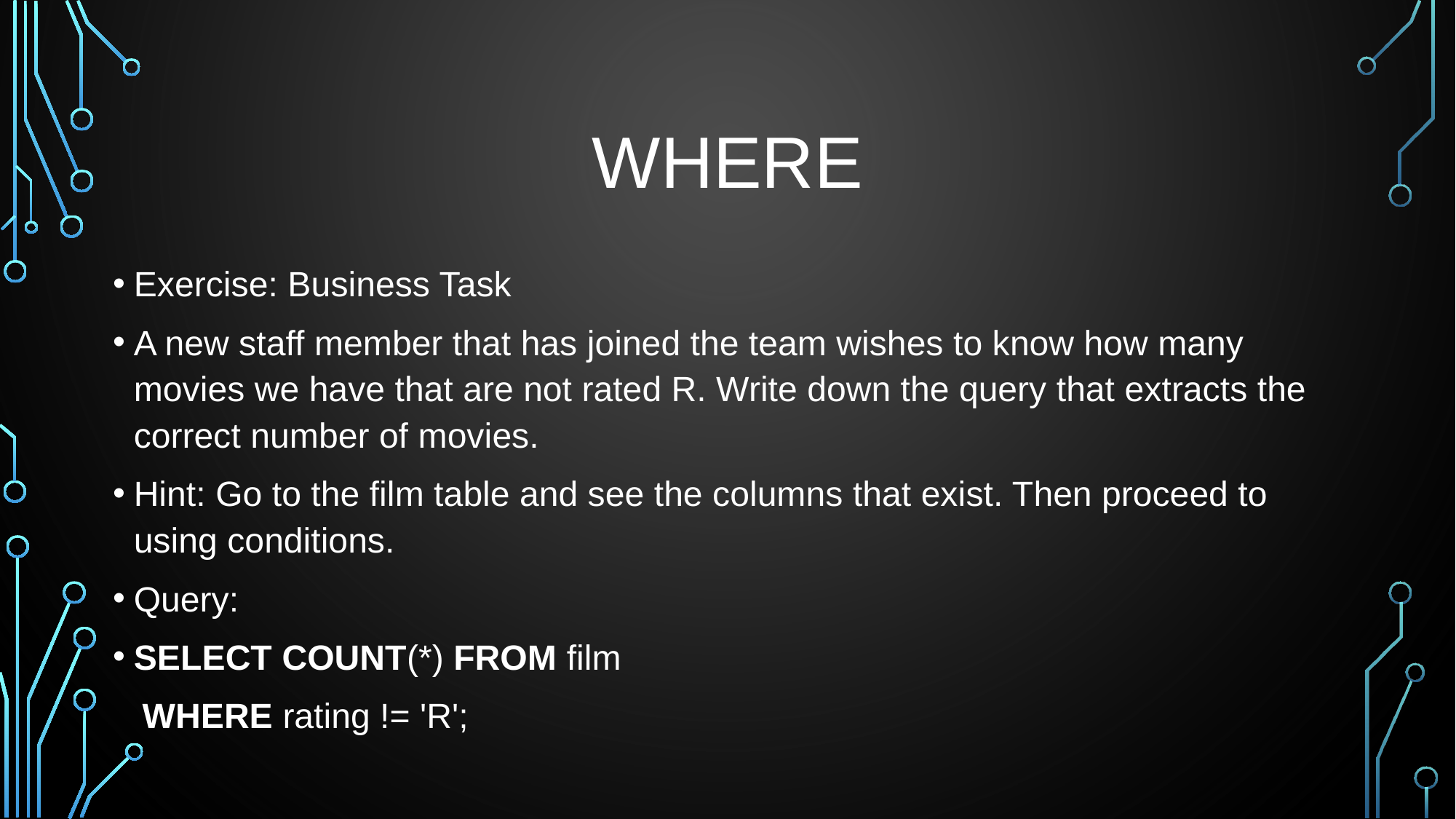

# WHERE
Exercise: Business Task
A new staff member that has joined the team wishes to know how many movies we have that are not rated R. Write down the query that extracts the correct number of movies.
Hint: Go to the film table and see the columns that exist. Then proceed to using conditions.
Query:
SELECT COUNT(*) FROM film
   WHERE rating != 'R';